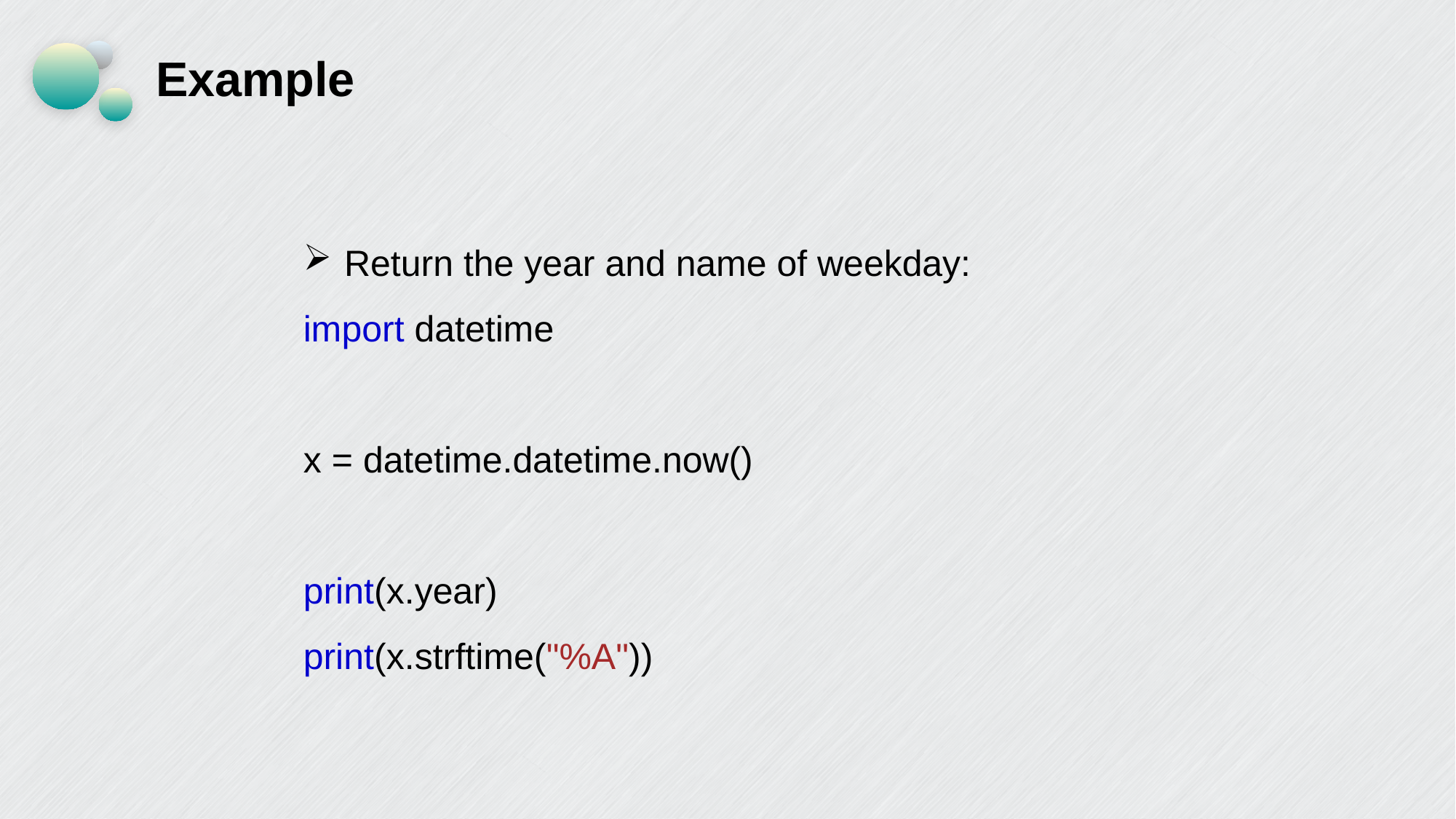

# Example
Return the year and name of weekday:
import datetime
x = datetime.datetime.now()
print(x.year)
print(x.strftime("%A"))